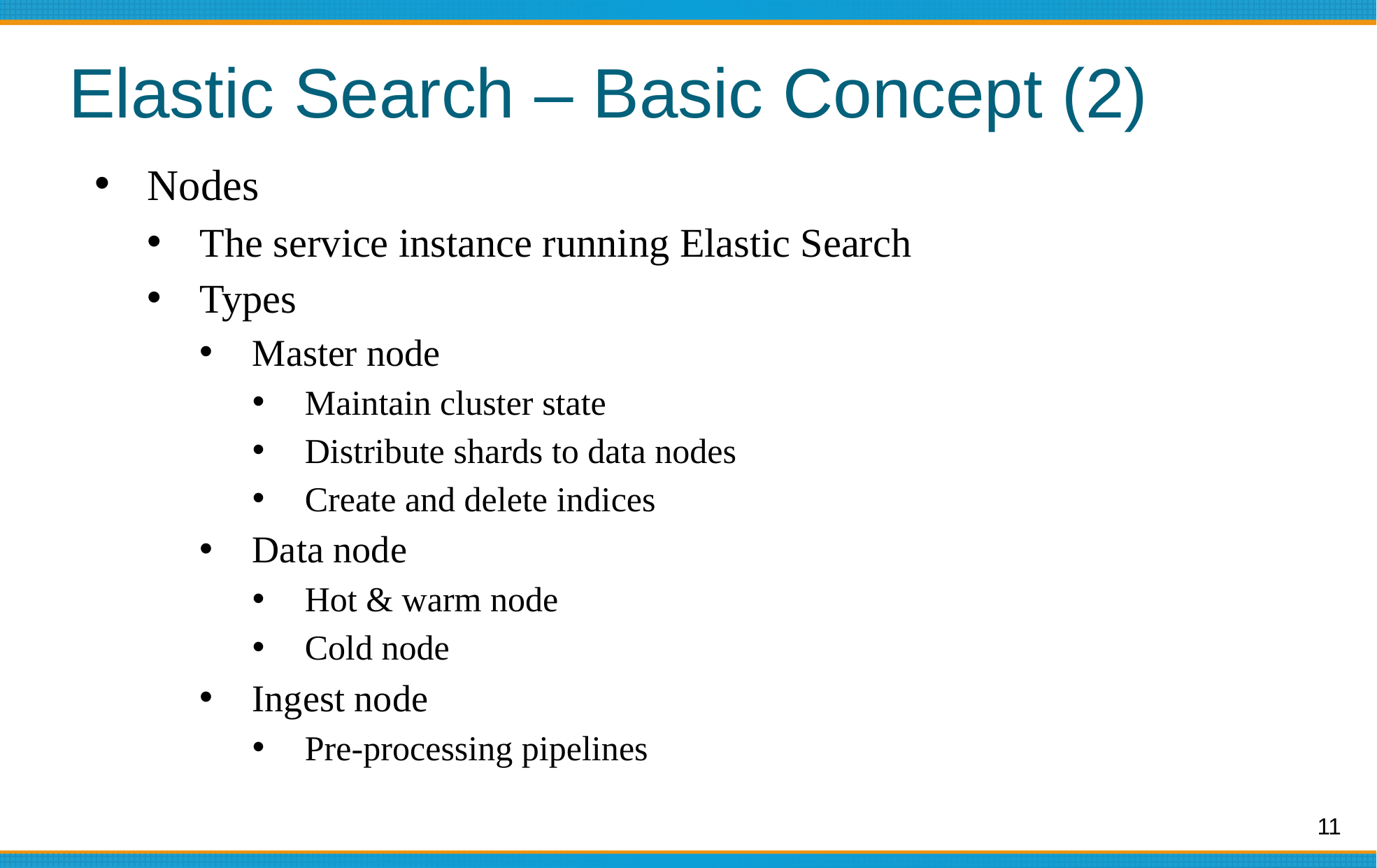

# Elastic Search – Basic Concept (2)
Nodes
The service instance running Elastic Search
Types
Master node
Maintain cluster state
Distribute shards to data nodes
Create and delete indices
Data node
Hot & warm node
Cold node
Ingest node
Pre-processing pipelines

11